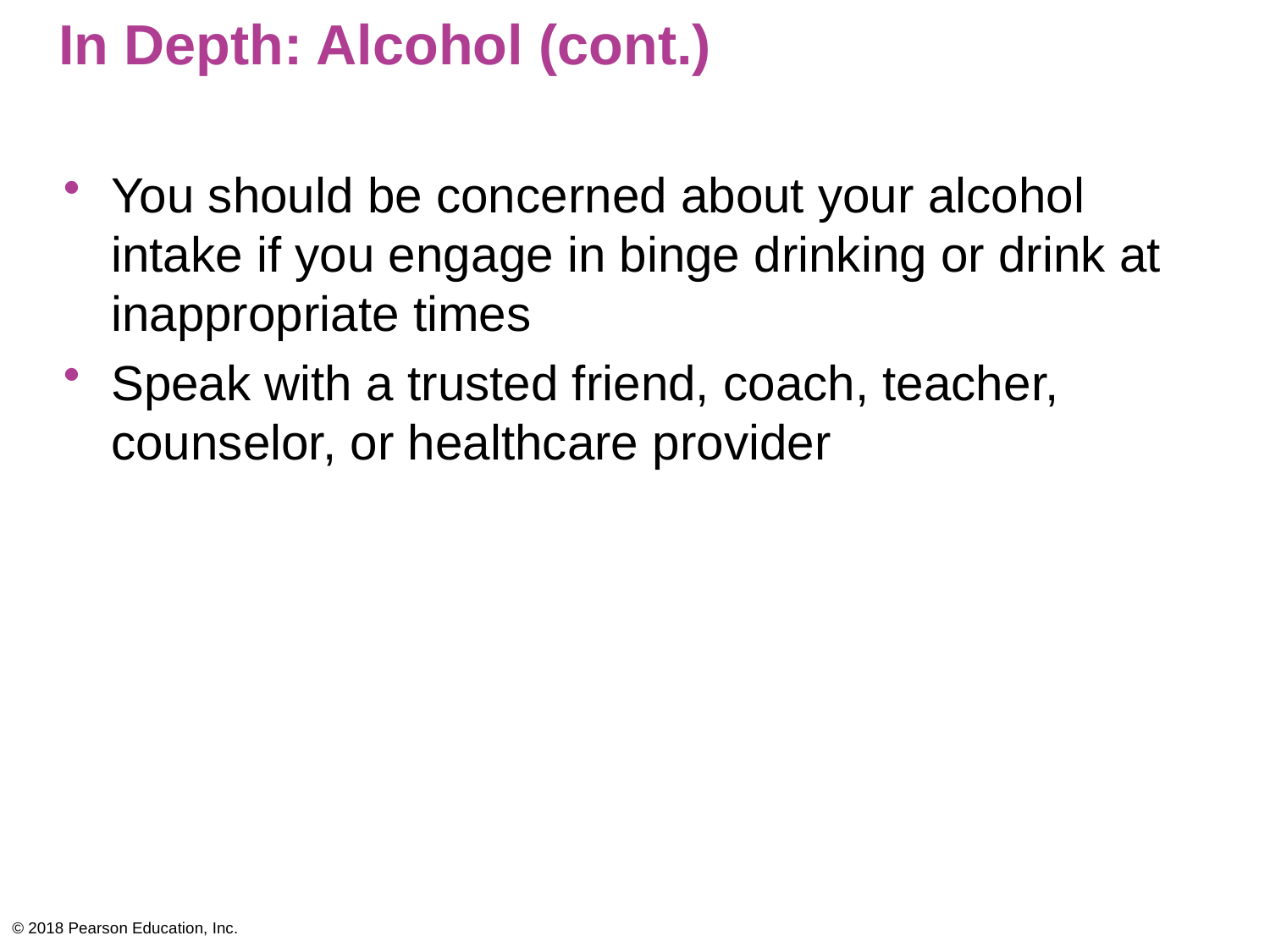

# In Depth: Alcohol (cont.)
You should be concerned about your alcohol
intake if you engage in binge drinking or drink at inappropriate times
Speak with a trusted friend, coach, teacher, counselor, or healthcare provider
© 2018 Pearson Education, Inc.